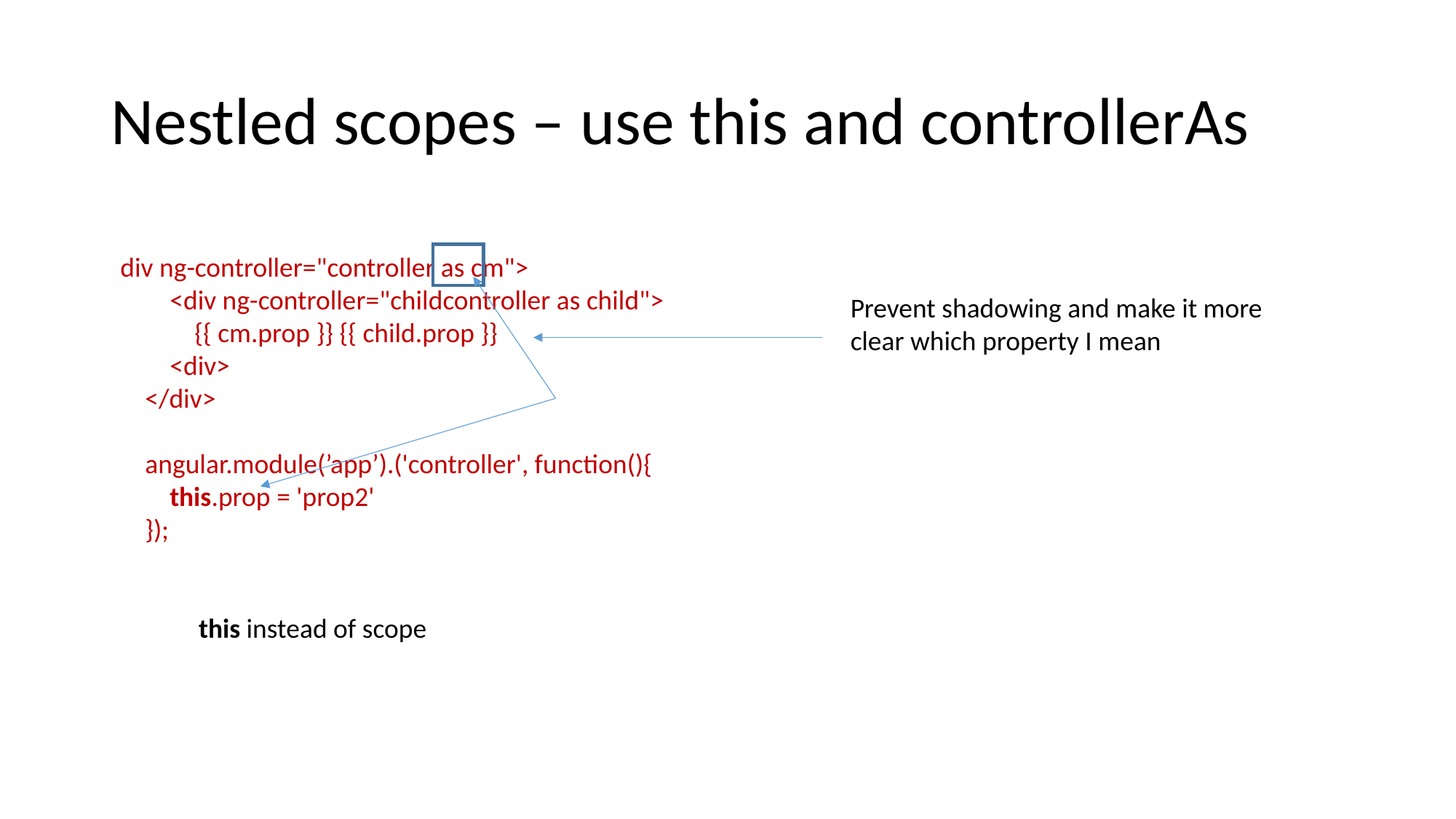

# Nestled scopes – use this and controllerAs
div ng-controller="controller as cm">
        <div ng-controller="childcontroller as child">
            {{ cm.prop }} {{ child.prop }}
        <div>
    </div>
    
    angular.module(’app’).('controller', function(){
        this.prop = 'prop2'
    });

Prevent shadowing and make it more
clear which property I mean
this instead of scope